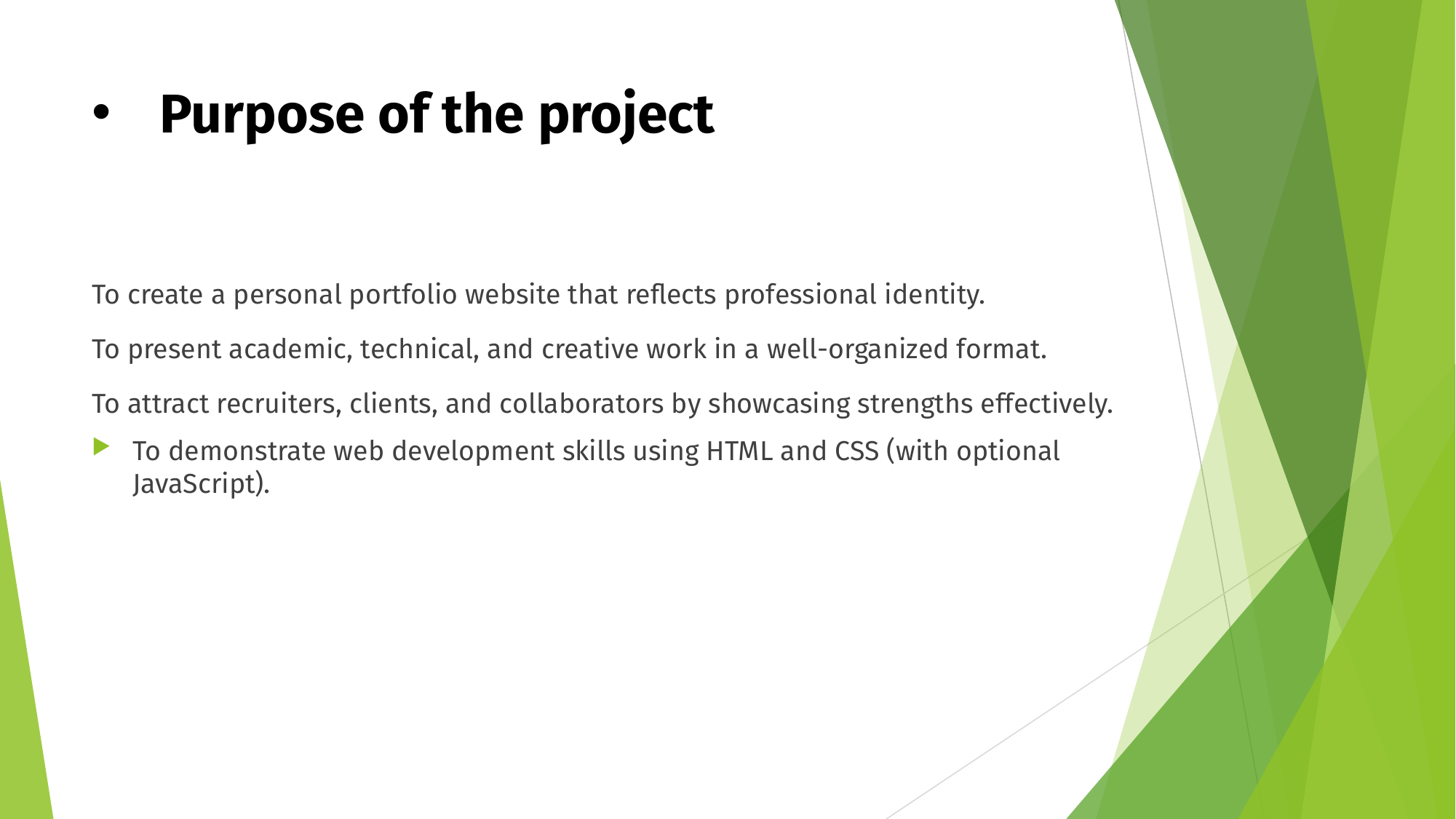

# Purpose of the project
To create a personal portfolio website that reflects professional identity.
To present academic, technical, and creative work in a well-organized format.
To attract recruiters, clients, and collaborators by showcasing strengths effectively.
To demonstrate web development skills using HTML and CSS (with optional JavaScript).